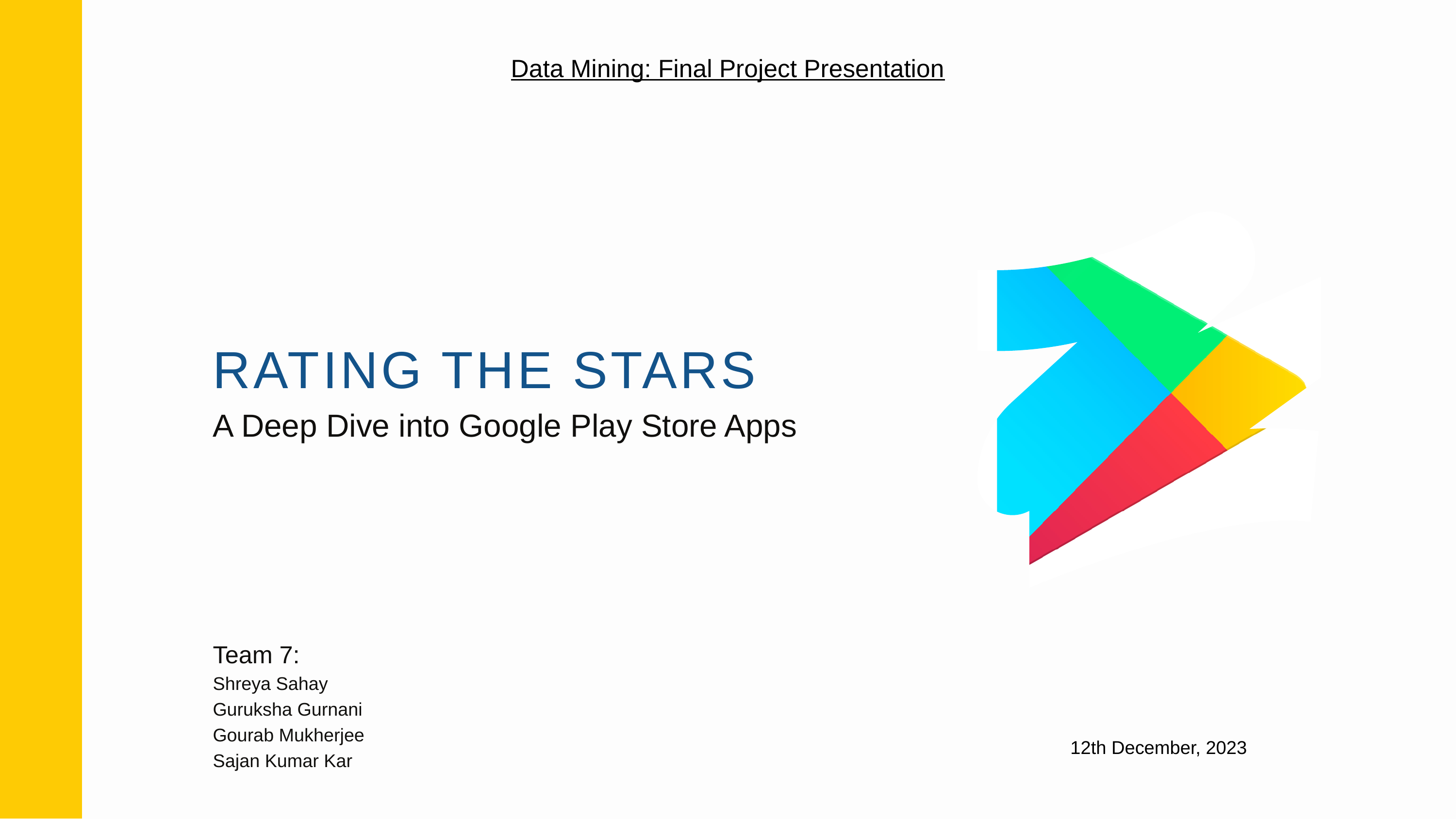

Data Mining: Final Project Presentation

RATING THE STARS
A Deep Dive into Google Play Store Apps
Team 7:
Shreya Sahay
Guruksha Gurnani
Gourab Mukherjee
Sajan Kumar Kar
12th December, 2023